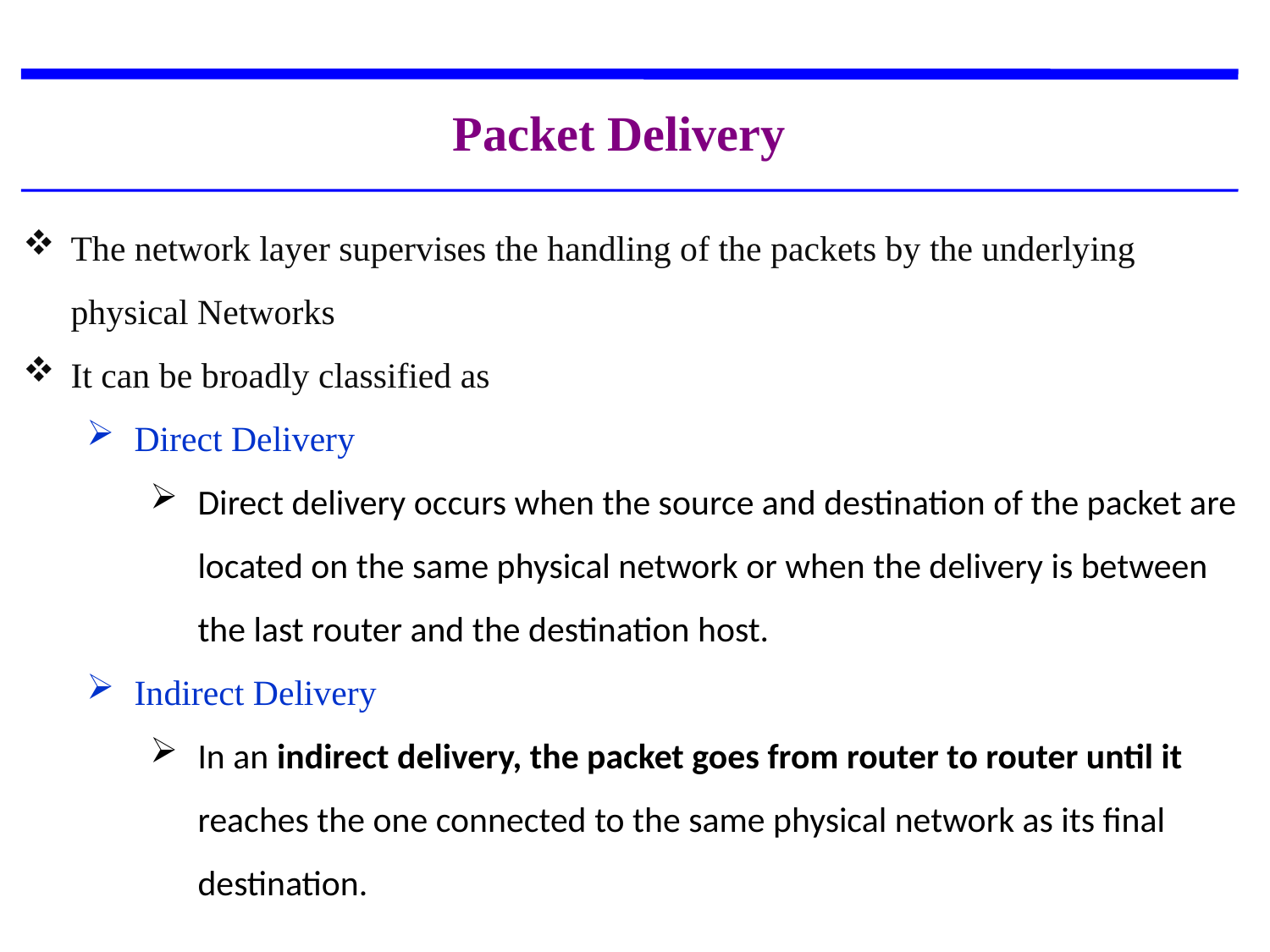

Packet Delivery

The network layer supervises the handling of the packets by the underlying physical Networks
It can be broadly classified as
Direct Delivery
Direct delivery occurs when the source and destination of the packet are located on the same physical network or when the delivery is between the last router and the destination host.
Indirect Delivery
In an indirect delivery, the packet goes from router to router until it reaches the one connected to the same physical network as its final destination.